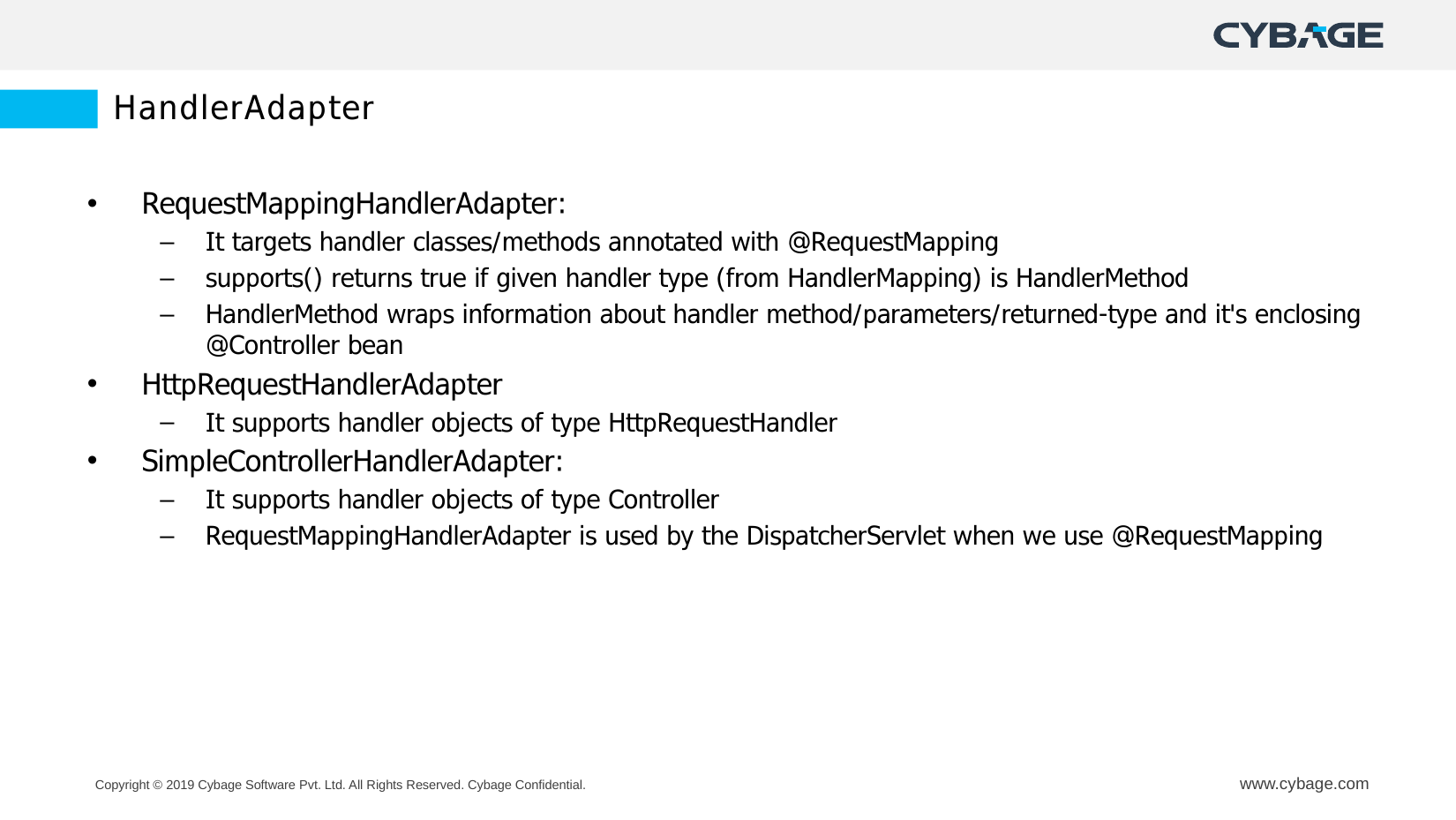

# HandlerAdapter
RequestMappingHandlerAdapter:
It targets handler classes/methods annotated with @RequestMapping
supports() returns true if given handler type (from HandlerMapping) is HandlerMethod
HandlerMethod wraps information about handler method/parameters/returned-type and it's enclosing @Controller bean
HttpRequestHandlerAdapter
It supports handler objects of type HttpRequestHandler
SimpleControllerHandlerAdapter:
It supports handler objects of type Controller
RequestMappingHandlerAdapter is used by the DispatcherServlet when we use @RequestMapping